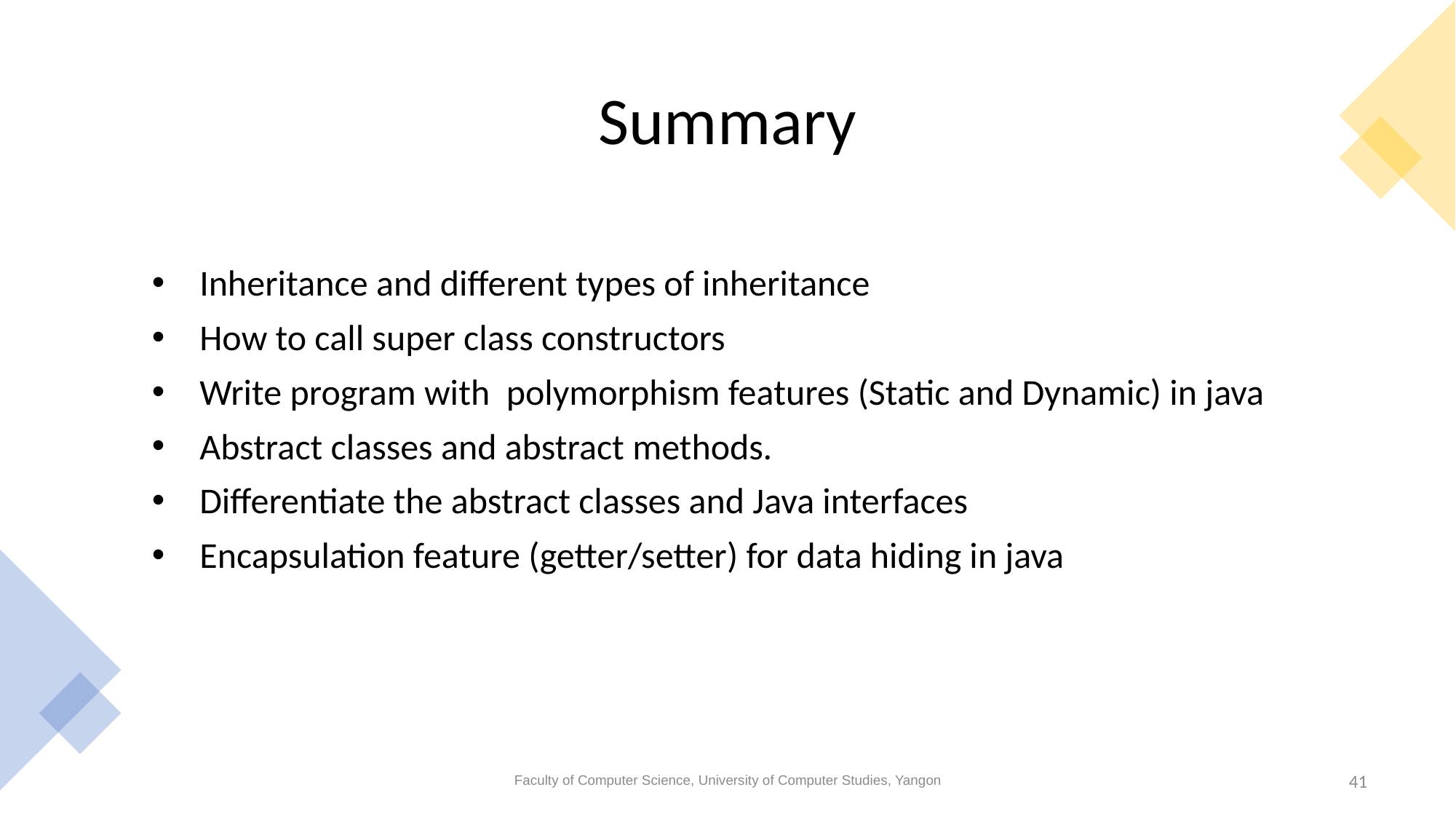

# Summary
Inheritance and different types of inheritance
How to call super class constructors
Write program with  polymorphism features (Static and Dynamic) in java
Abstract classes and abstract methods.
Differentiate the abstract classes and Java interfaces
Encapsulation feature (getter/setter) for data hiding in java

Faculty of Computer Science, University of Computer Studies, Yangon
41